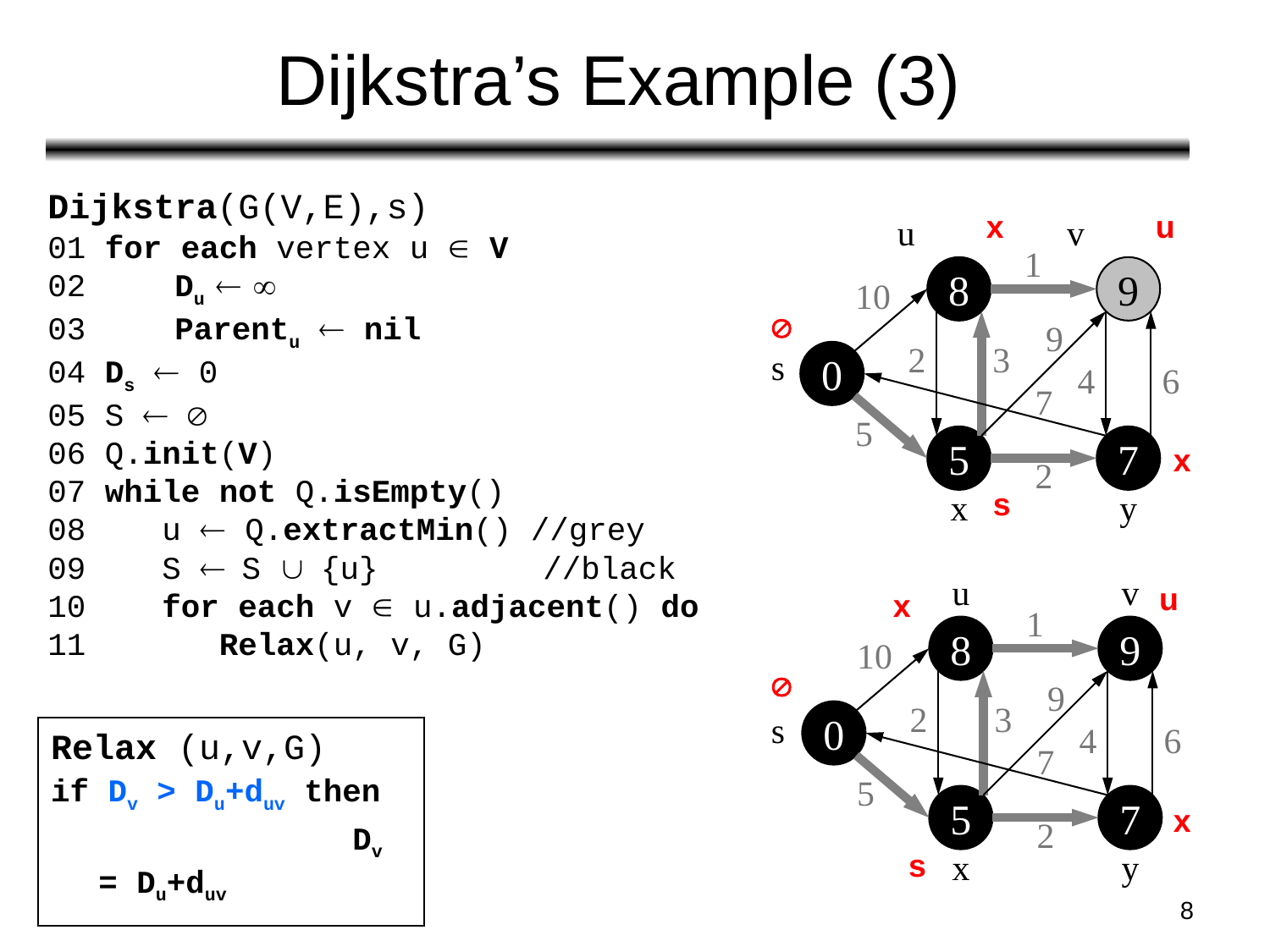

# Dijkstra’s Example (3)
Dijkstra(G(V,E),s)
01 for each vertex u ∈ V
02    	Du ← ∞
03 	Parentu ← nil
04 Ds ← 0
05 S ← ∅
06 Q.init(V)
07 while not Q.isEmpty()
08    u ← Q.extractMin() //grey
09    S ← S ∪ {u} 	      //black
10    for each v ∈ u.adjacent() do
11       Relax(u, v, G)
x
u
u
v
1
8
9
10
∅
9
2
3
s
0
4
6
7
5
5
7
x
2
s
x
y
u
v
1
8
9
10
9
2
3
0
4
6
7
5
5
7
2
x
y
u
x
∅
s
x
s
Relax (u,v,G)
if Dv > Du+duv then
			Dv = Du+duv
			Parentv = u
8